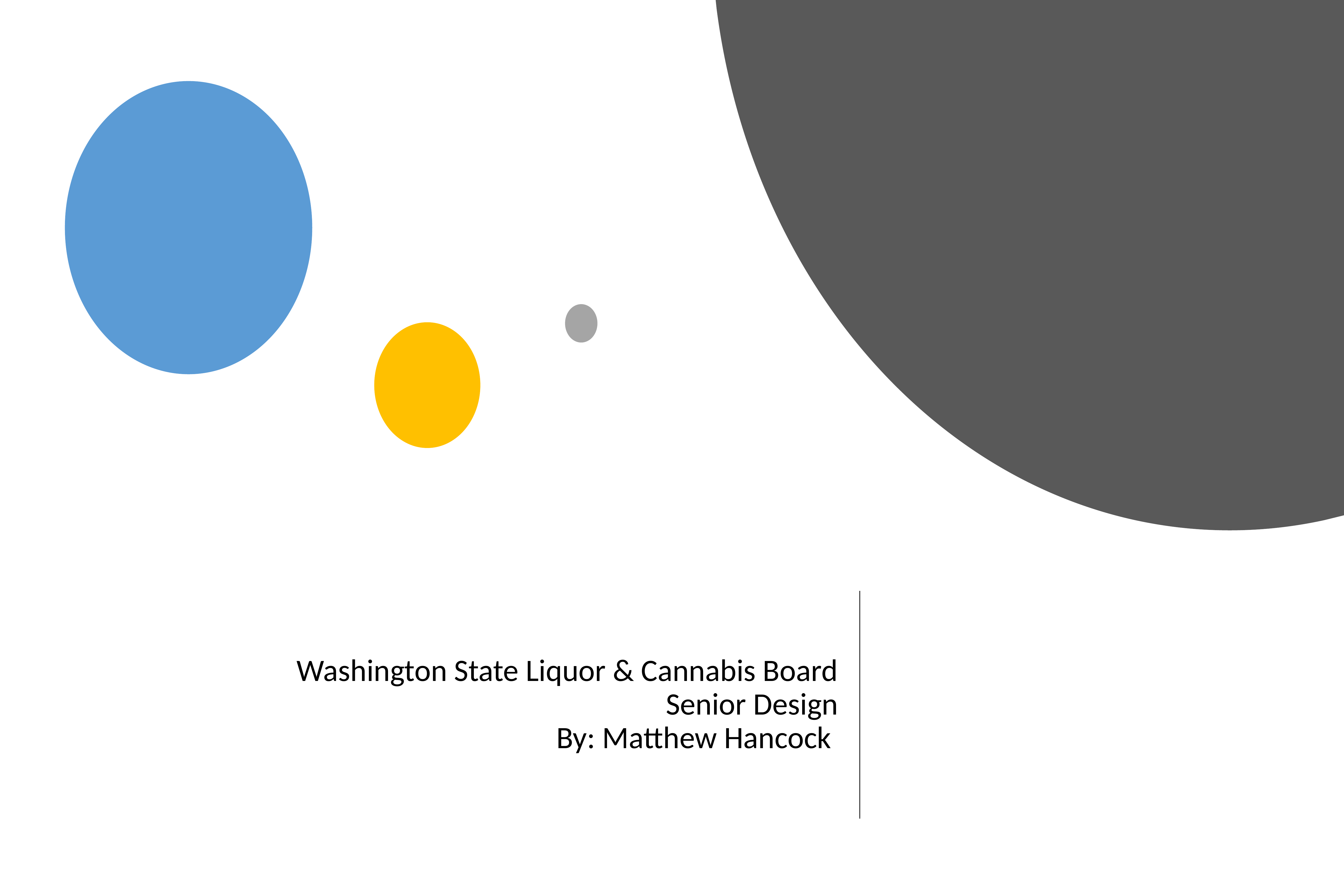

# Washington State Liquor & Cannabis Board Senior Design By: Matthew Hancock